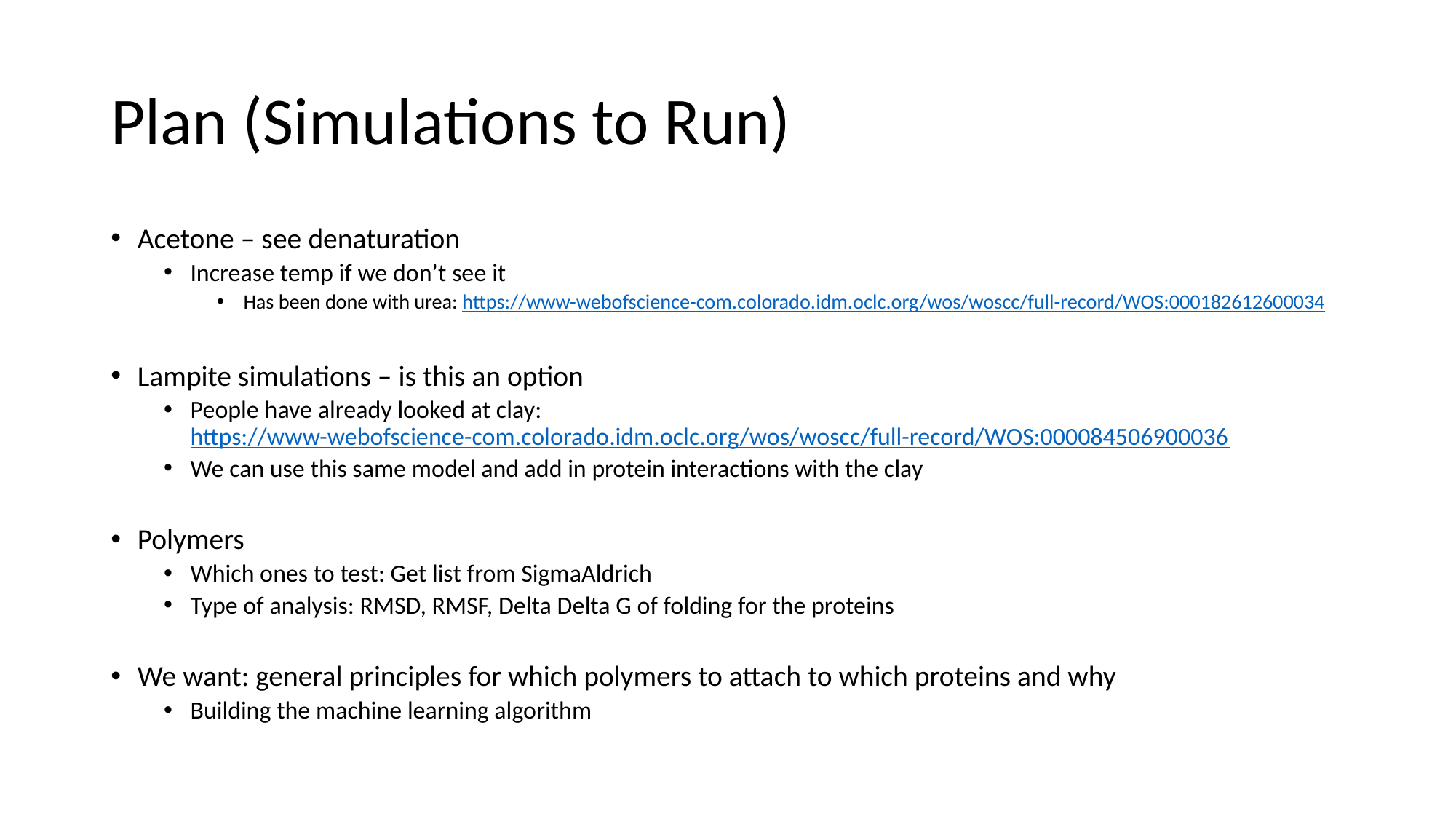

# Plan (Simulations to Run)
Acetone – see denaturation
Increase temp if we don’t see it
Has been done with urea: https://www-webofscience-com.colorado.idm.oclc.org/wos/woscc/full-record/WOS:000182612600034

Lampite simulations – is this an option
People have already looked at clay: https://www-webofscience-com.colorado.idm.oclc.org/wos/woscc/full-record/WOS:000084506900036
We can use this same model and add in protein interactions with the clay

Polymers
Which ones to test: Get list from SigmaAldrich
Type of analysis: RMSD, RMSF, Delta Delta G of folding for the proteins

We want: general principles for which polymers to attach to which proteins and why
Building the machine learning algorithm